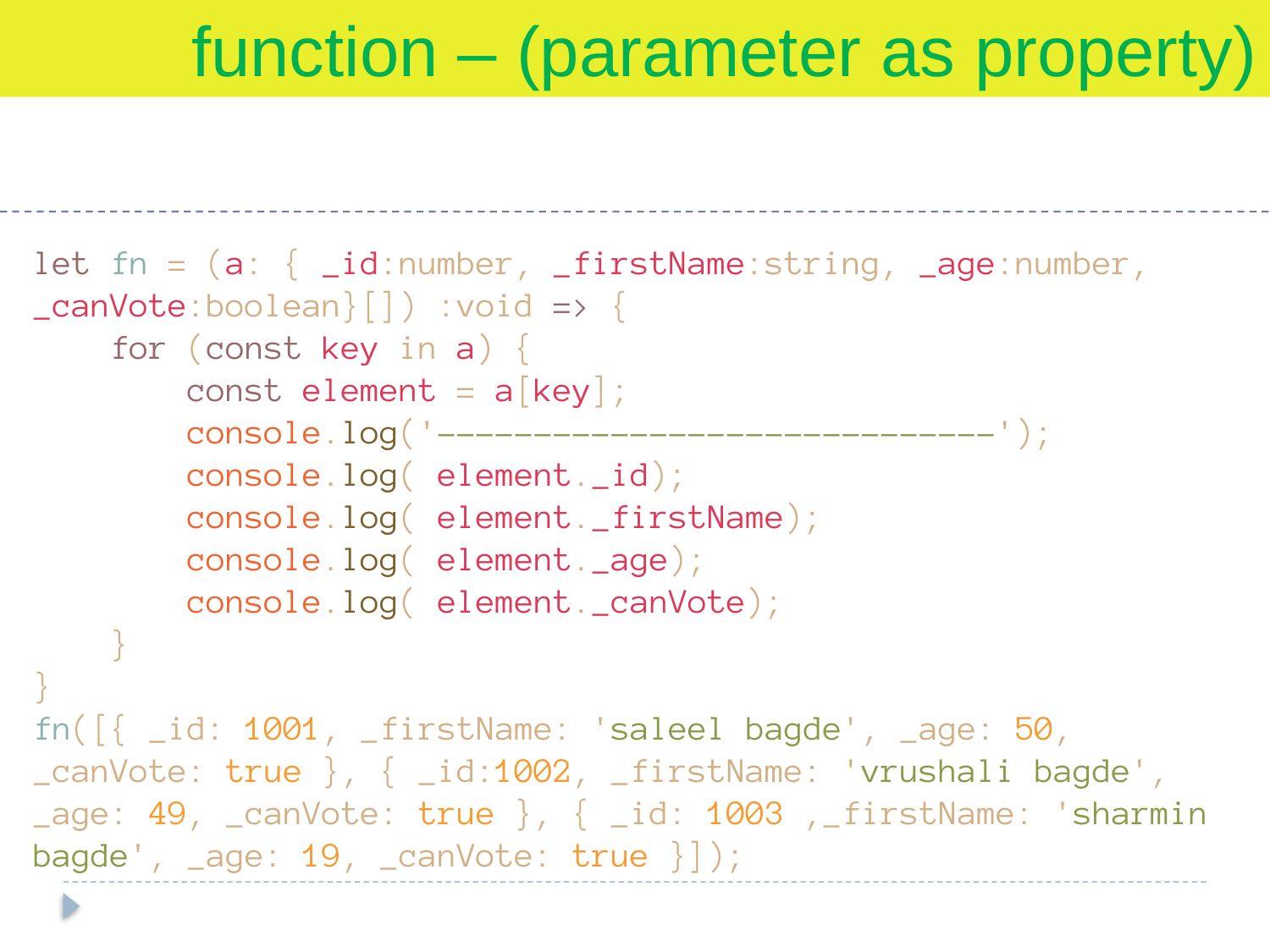

function – (parameter as property)
let fn = (a: { _id:number, _firstName:string, _age:number, _canVote:boolean}[]) :void => {
    for (const key in a) {
        const element = a[key];
        console.log('-----------------------------');
        console.log( element._id);
        console.log( element._firstName);
        console.log( element._age);
        console.log( element._canVote);
    }
}
fn([{ _id: 1001, _firstName: 'saleel bagde', _age: 50, _canVote: true }, { _id:1002, _firstName: 'vrushali bagde', _age: 49, _canVote: true }, { _id: 1003 ,_firstName: 'sharmin bagde', _age: 19, _canVote: true }]);